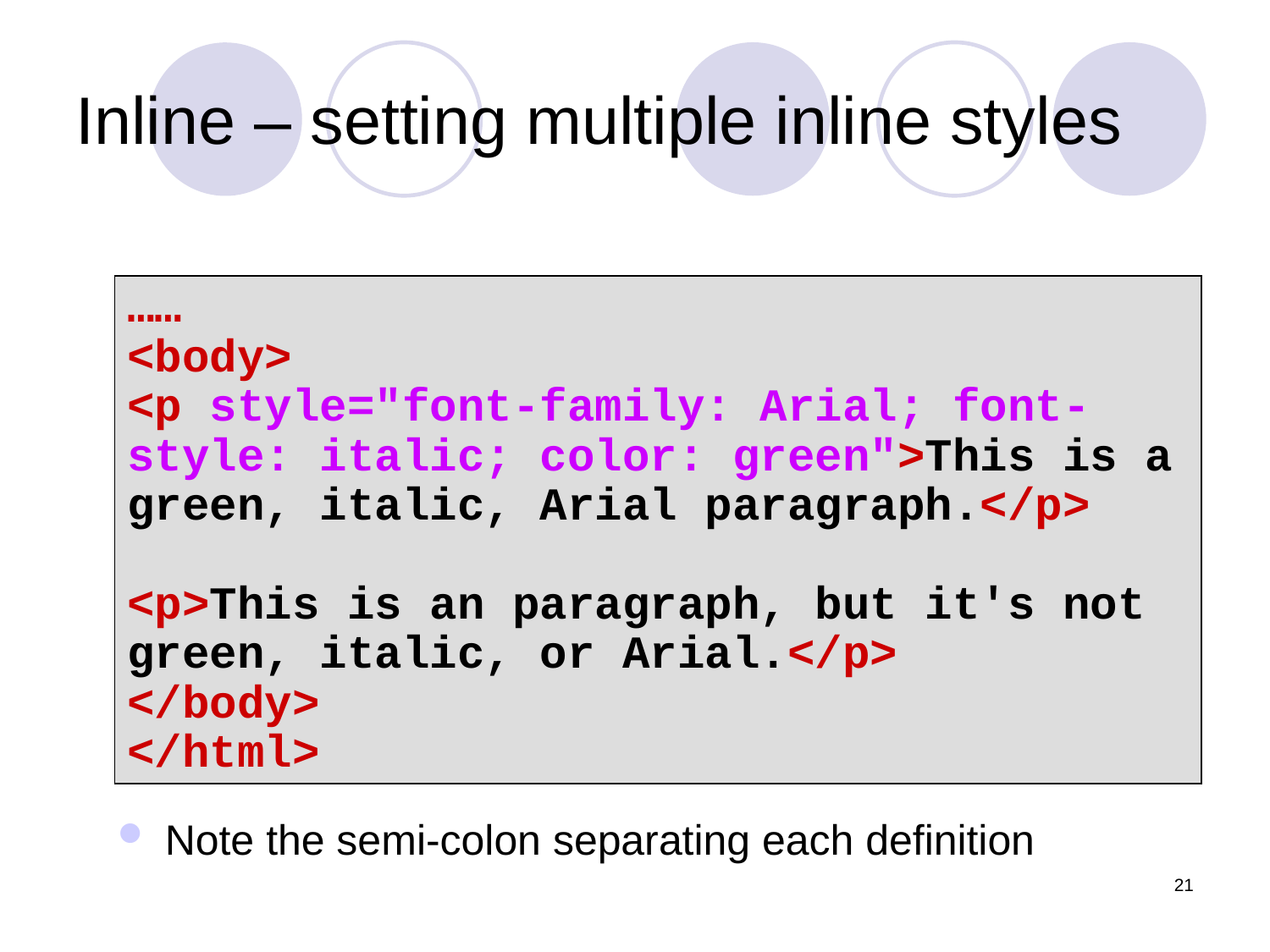

Inline – setting multiple inline styles
……
<body>
<p style="font-family: Arial; font-style: italic; color: green">This is a green, italic, Arial paragraph.</p>

<p>This is an paragraph, but it's not green, italic, or Arial.</p>
</body>
</html>

Note the semi-colon separating each definition

21